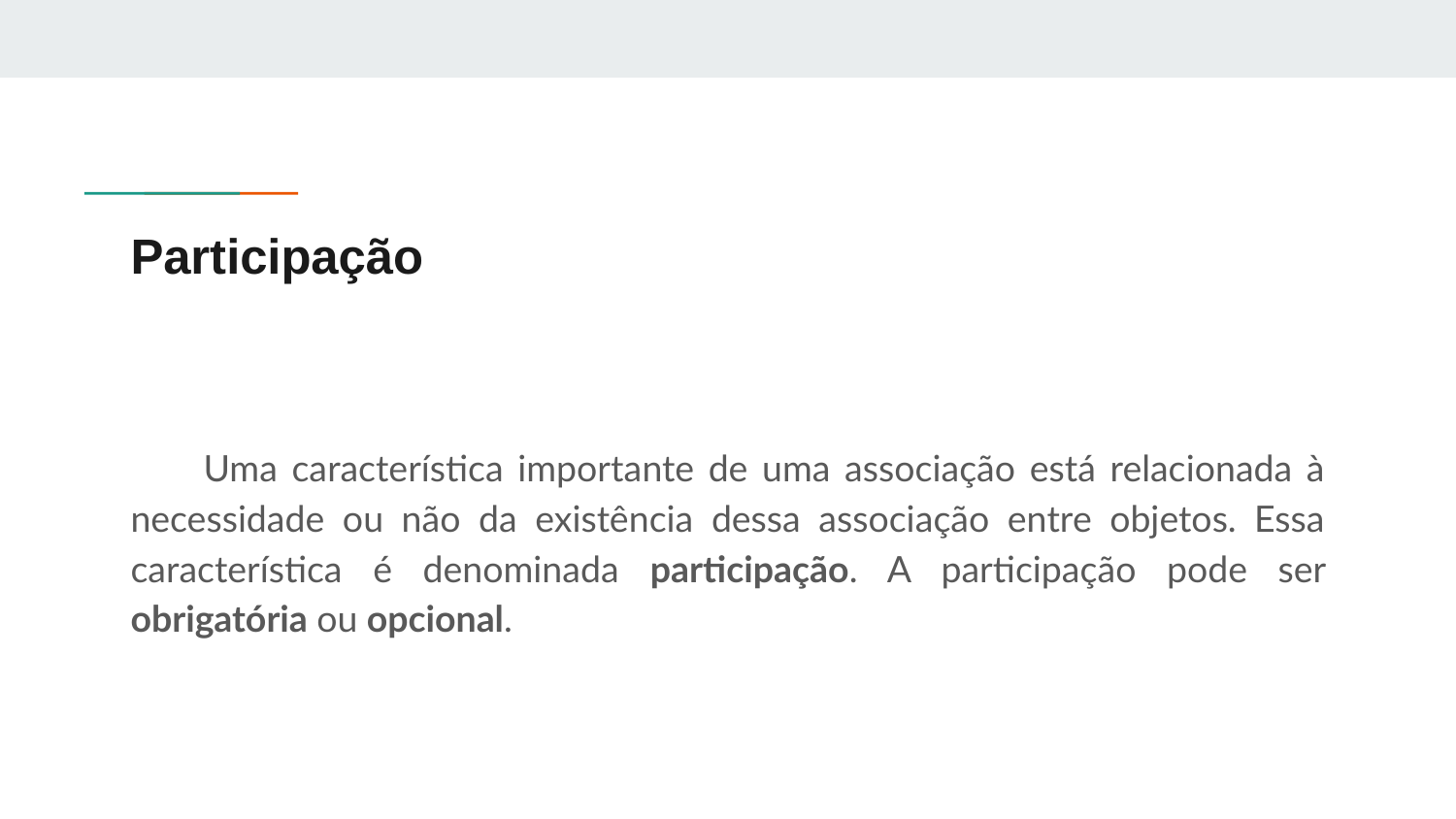

# Participação
Uma característica importante de uma associação está relacionada à necessidade ou não da existência dessa associação entre objetos. Essa característica é denominada participação. A participação pode ser obrigatória ou opcional.